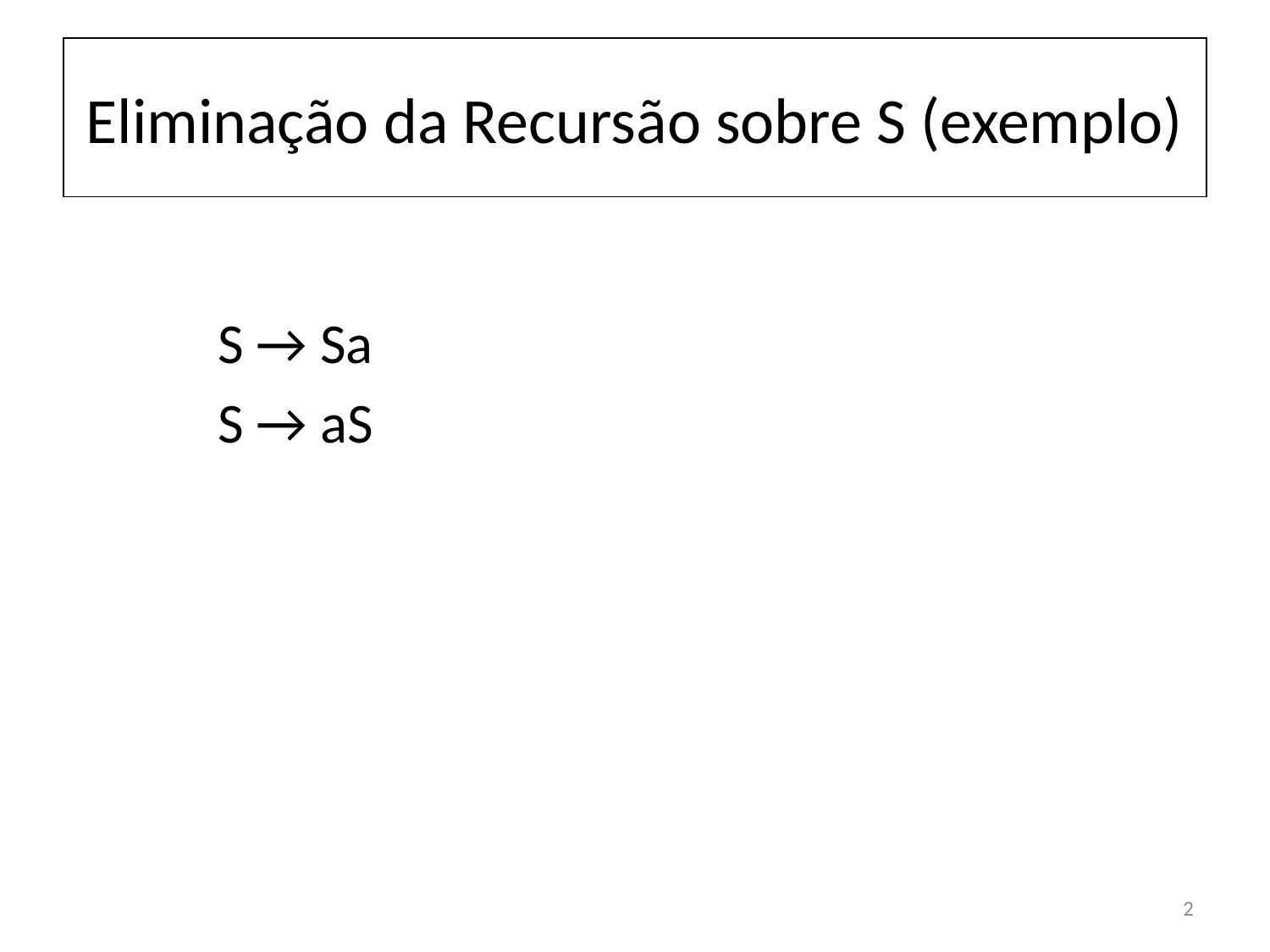

# Eliminação da Recursão sobre S (exemplo)

S → Sa
S → aS

2